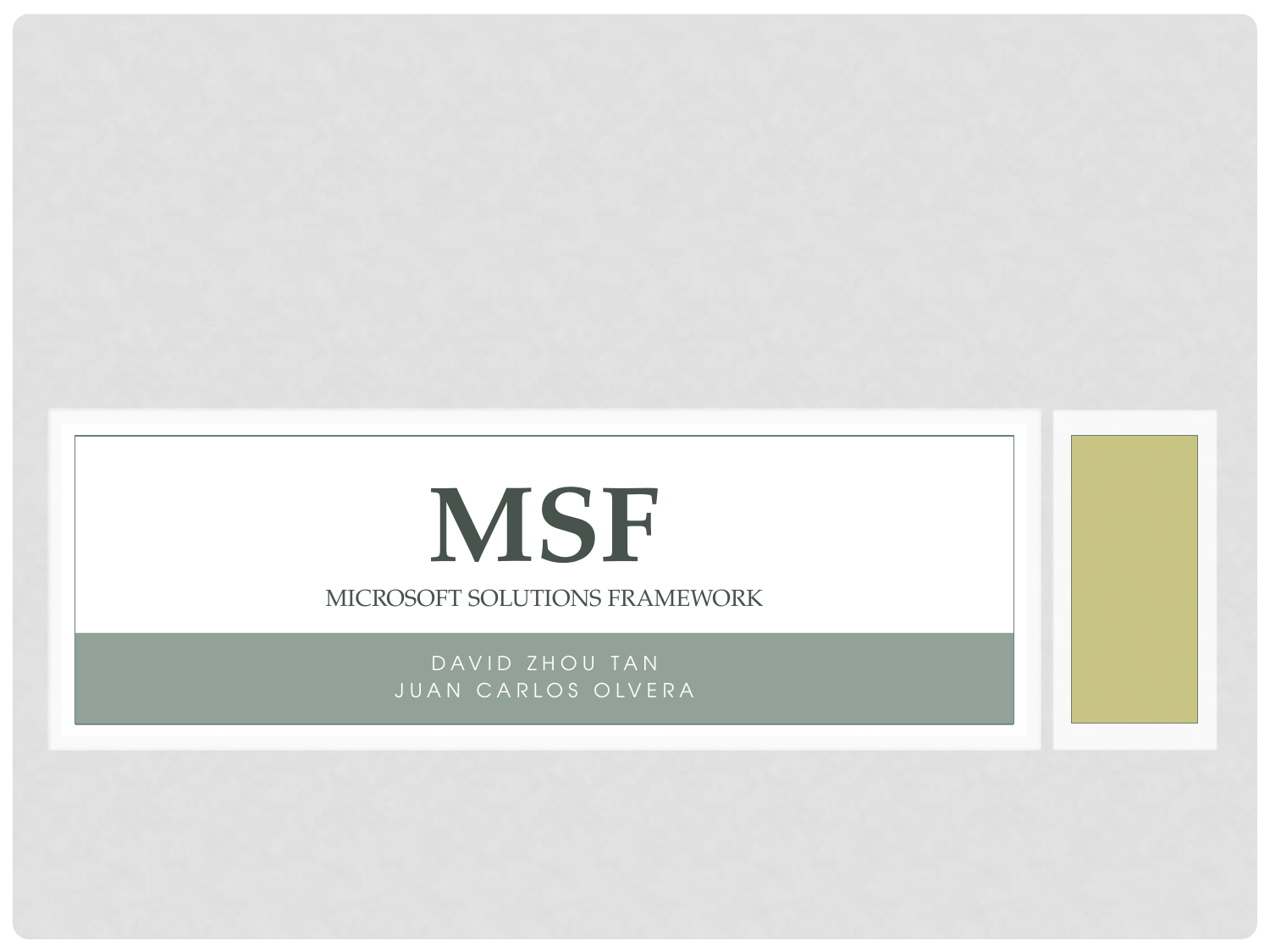

# MSF Microsoft Solutions Framework
David Zhou Tan
Juan Carlos Olvera